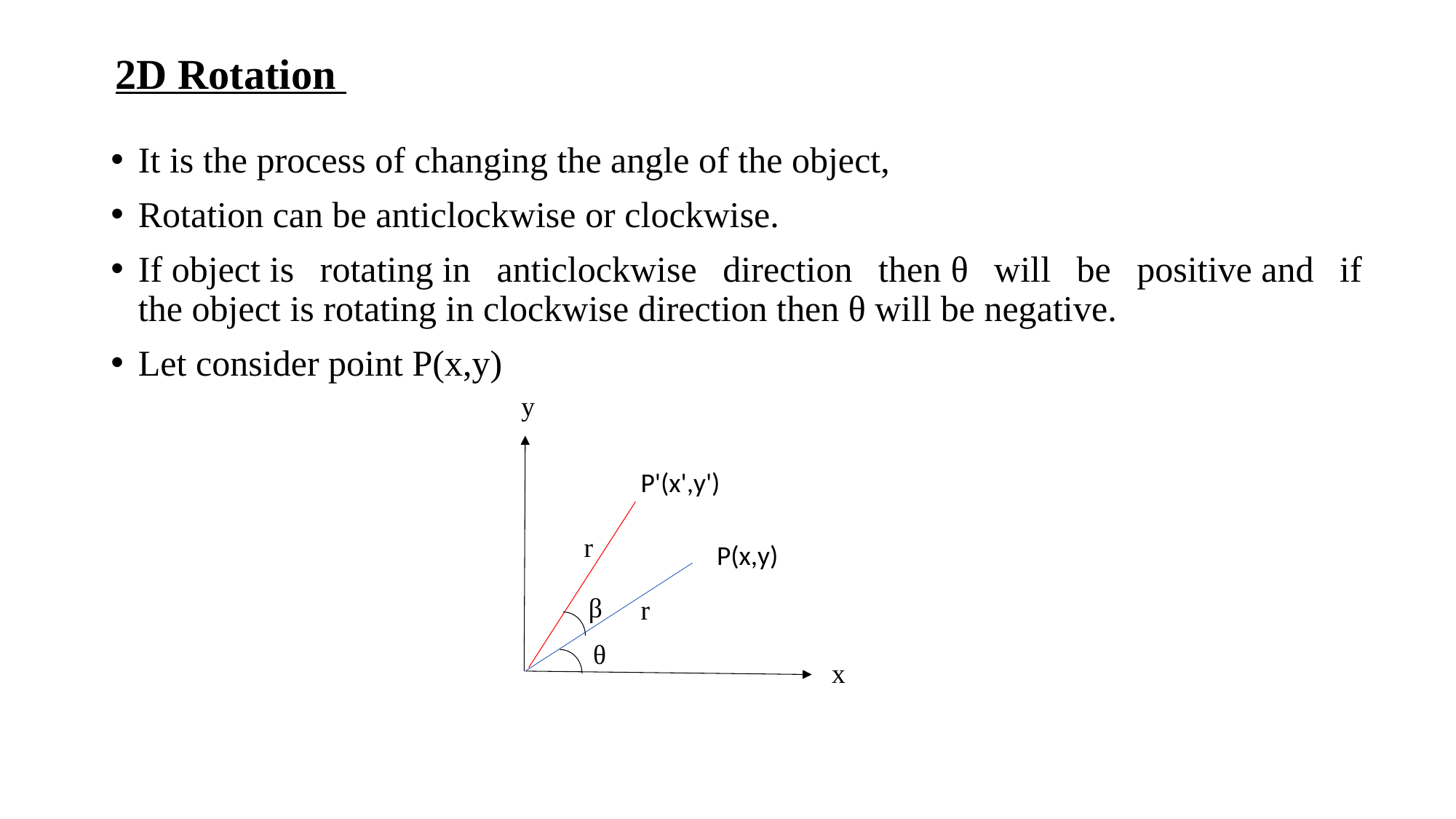

# 2D Rotation
It is the process of changing the angle of the object,
Rotation can be anticlockwise or clockwise.
If object is rotating in anticlockwise direction then θ will be positive and if the object is rotating in clockwise direction then θ will be negative.
Let consider point P(x,y)
y
P'(x',y')
r
P(x,y)
β
r

θ

x